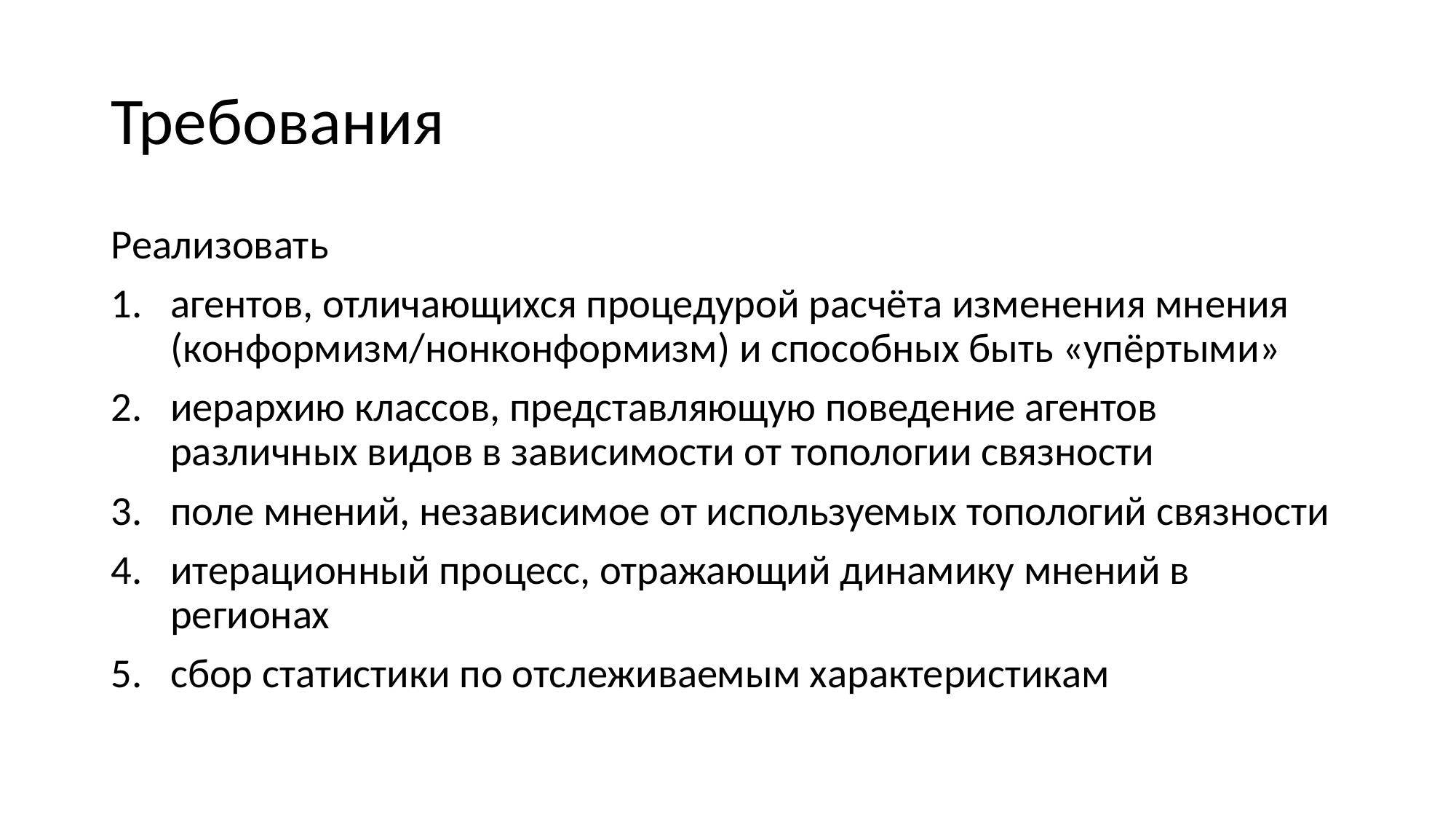

# Требования
Реализовать
агентов, отличающихся процедурой расчёта изменения мнения (конформизм/нонконформизм) и способных быть «упёртыми»
иерархию классов, представляющую поведение агентов различных видов в зависимости от топологии связности
поле мнений, независимое от используемых топологий связности
итерационный процесс, отражающий динамику мнений в регионах
сбор статистики по отслеживаемым характеристикам